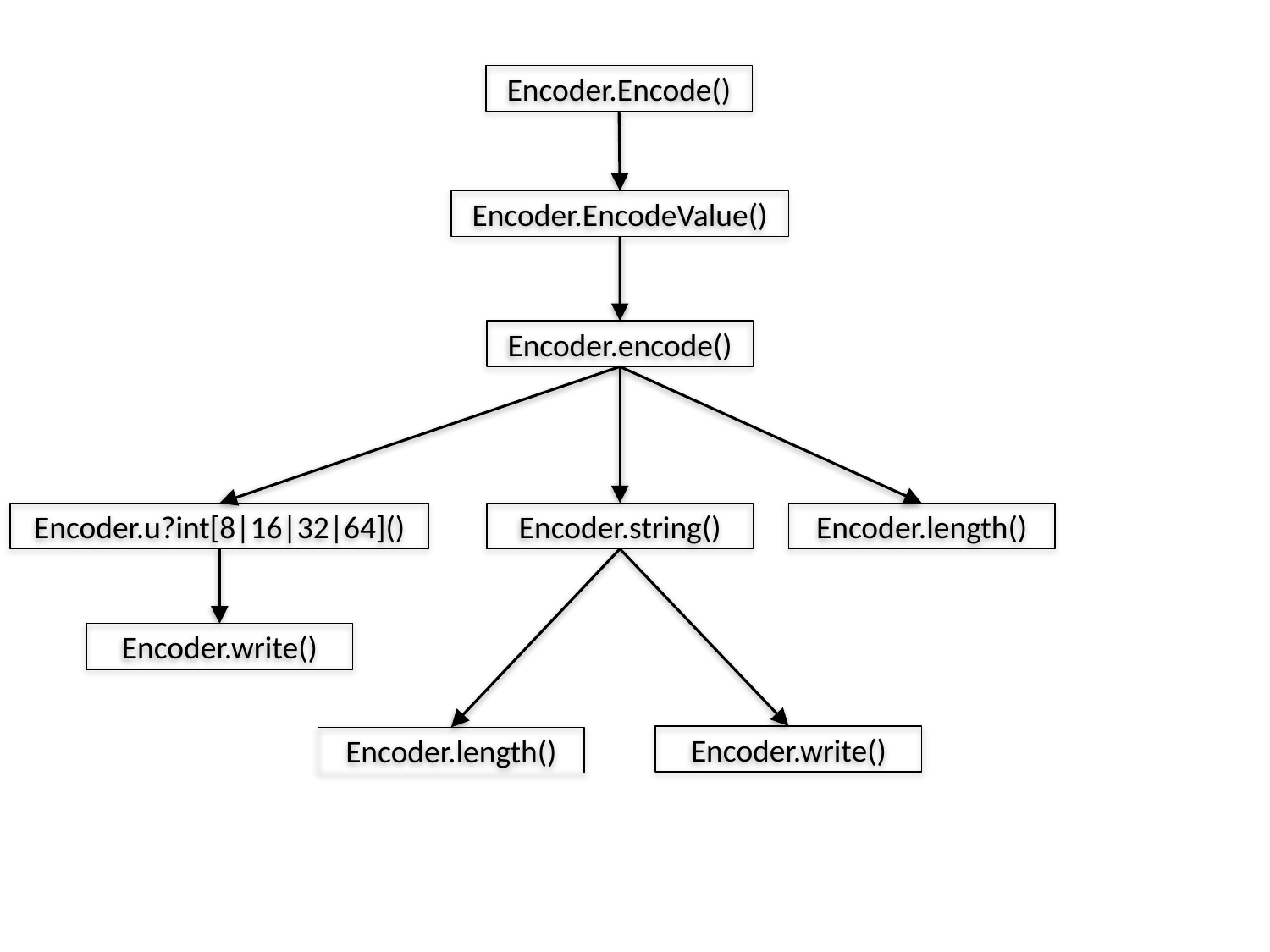

Encoder.Encode()
Encoder.EncodeValue()
Encoder.encode()
Encoder.u?int[8|16|32|64]()
Encoder.string()
Encoder.length()
Encoder.write()
Encoder.write()
Encoder.length()